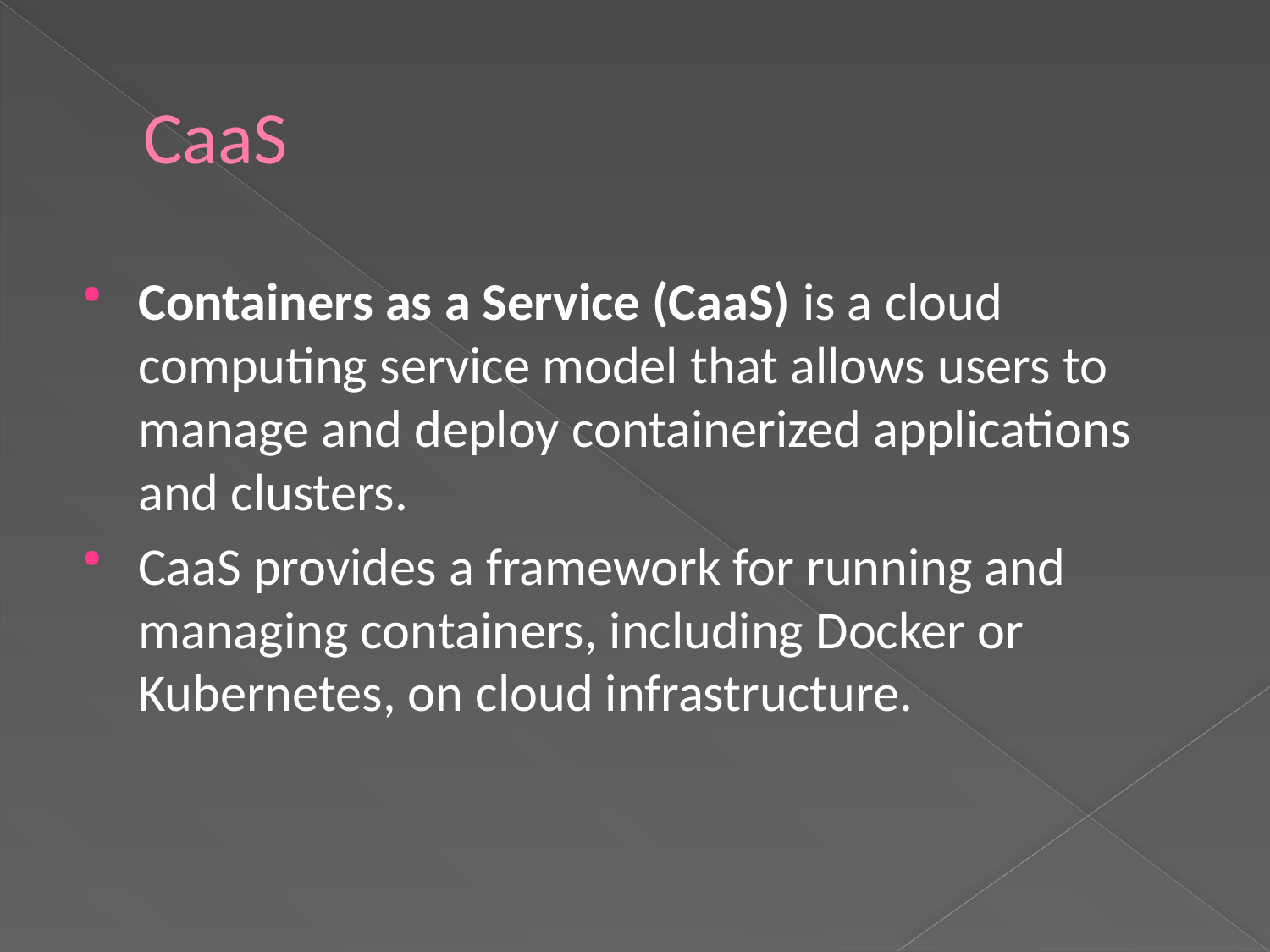

# CaaS
Containers as a Service (CaaS) is a cloud computing service model that allows users to manage and deploy containerized applications and clusters.
CaaS provides a framework for running and managing containers, including Docker or Kubernetes, on cloud infrastructure.